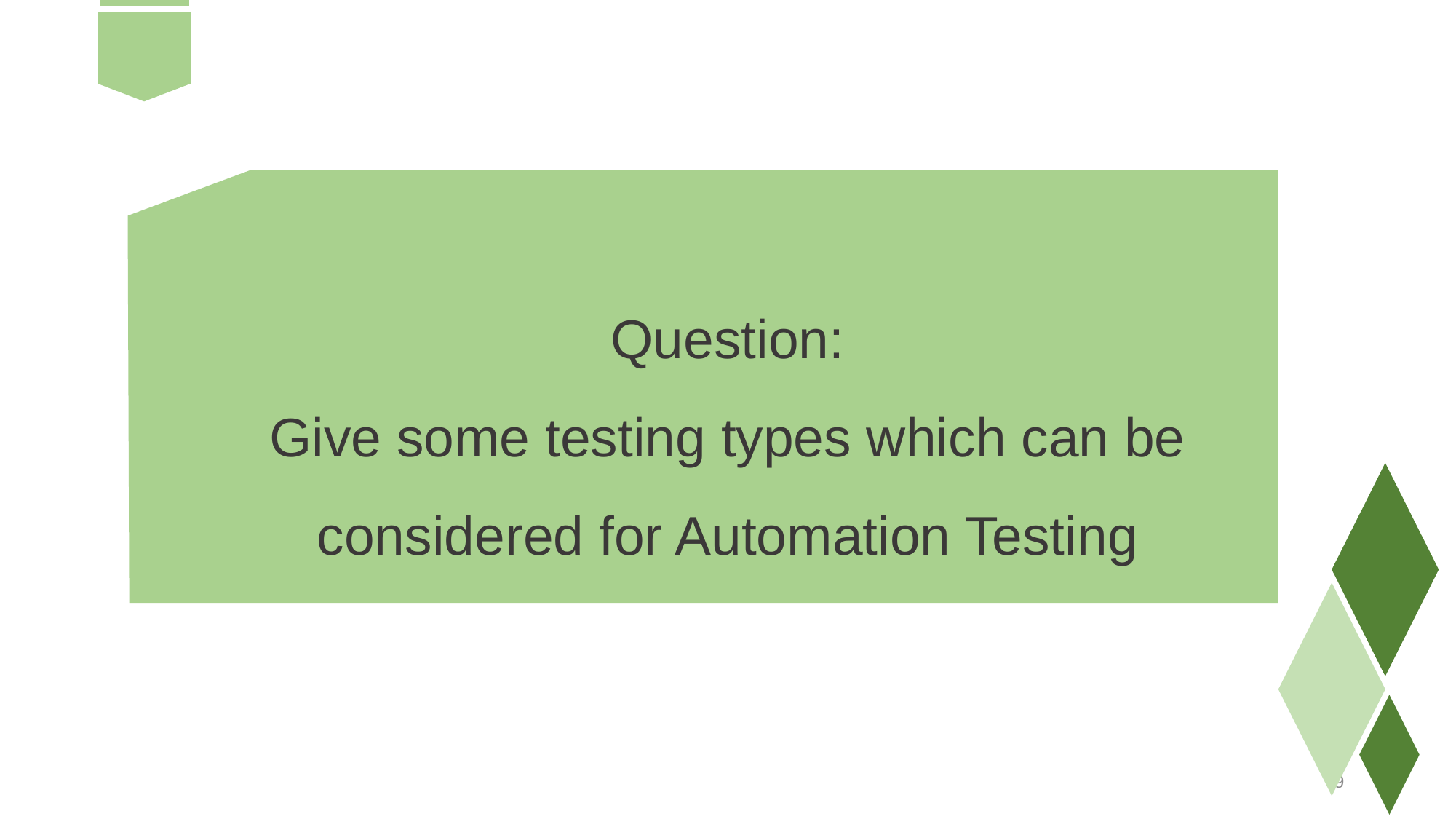

Question:
Give some testing types which can be considered for Automation Testing

9